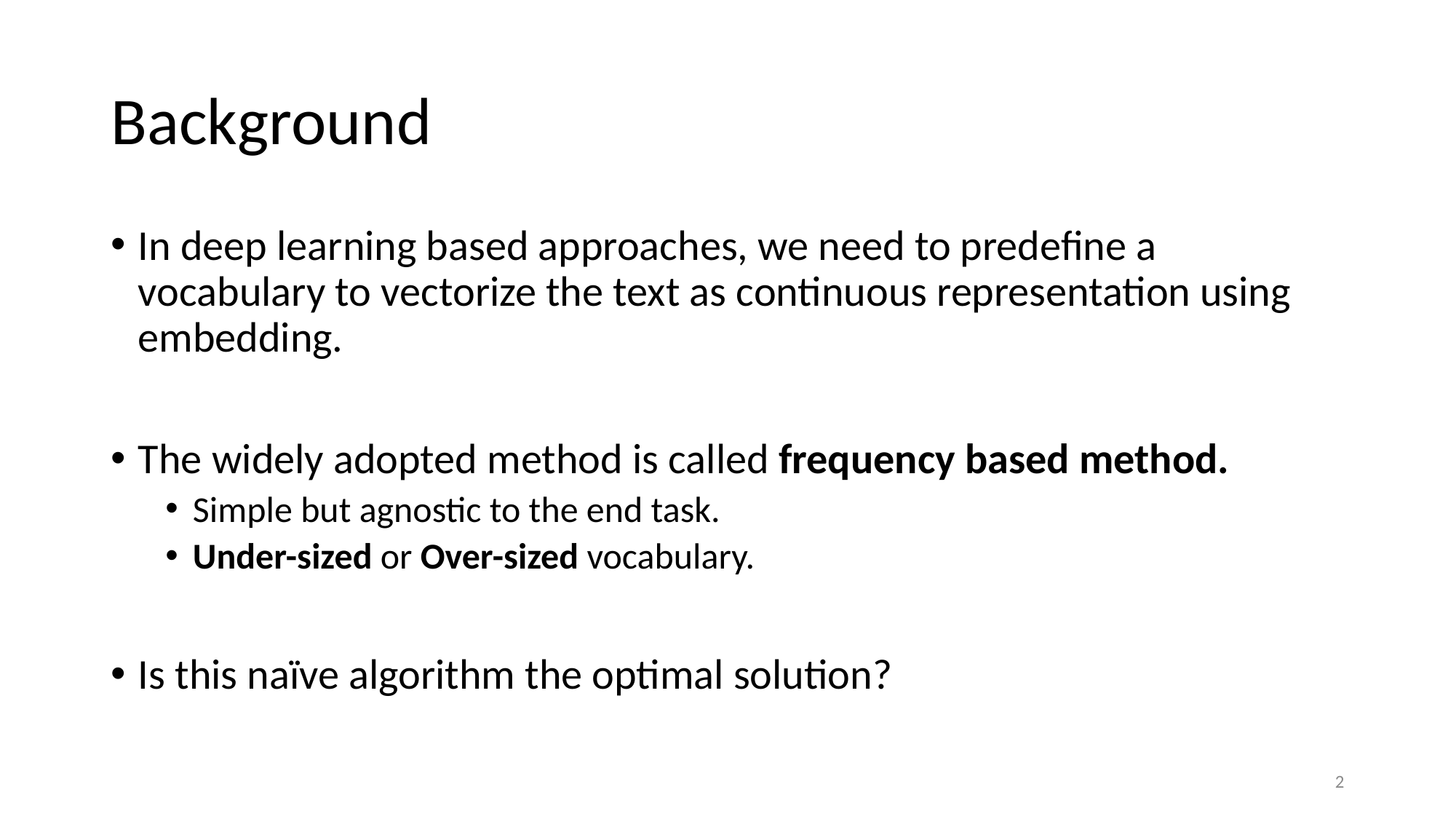

# Background
In deep learning based approaches, we need to predefine a vocabulary to vectorize the text as continuous representation using embedding.

The widely adopted method is called frequency based method.
Simple but agnostic to the end task.
Under-sized or Over-sized vocabulary.

Is this naïve algorithm the optimal solution?
2